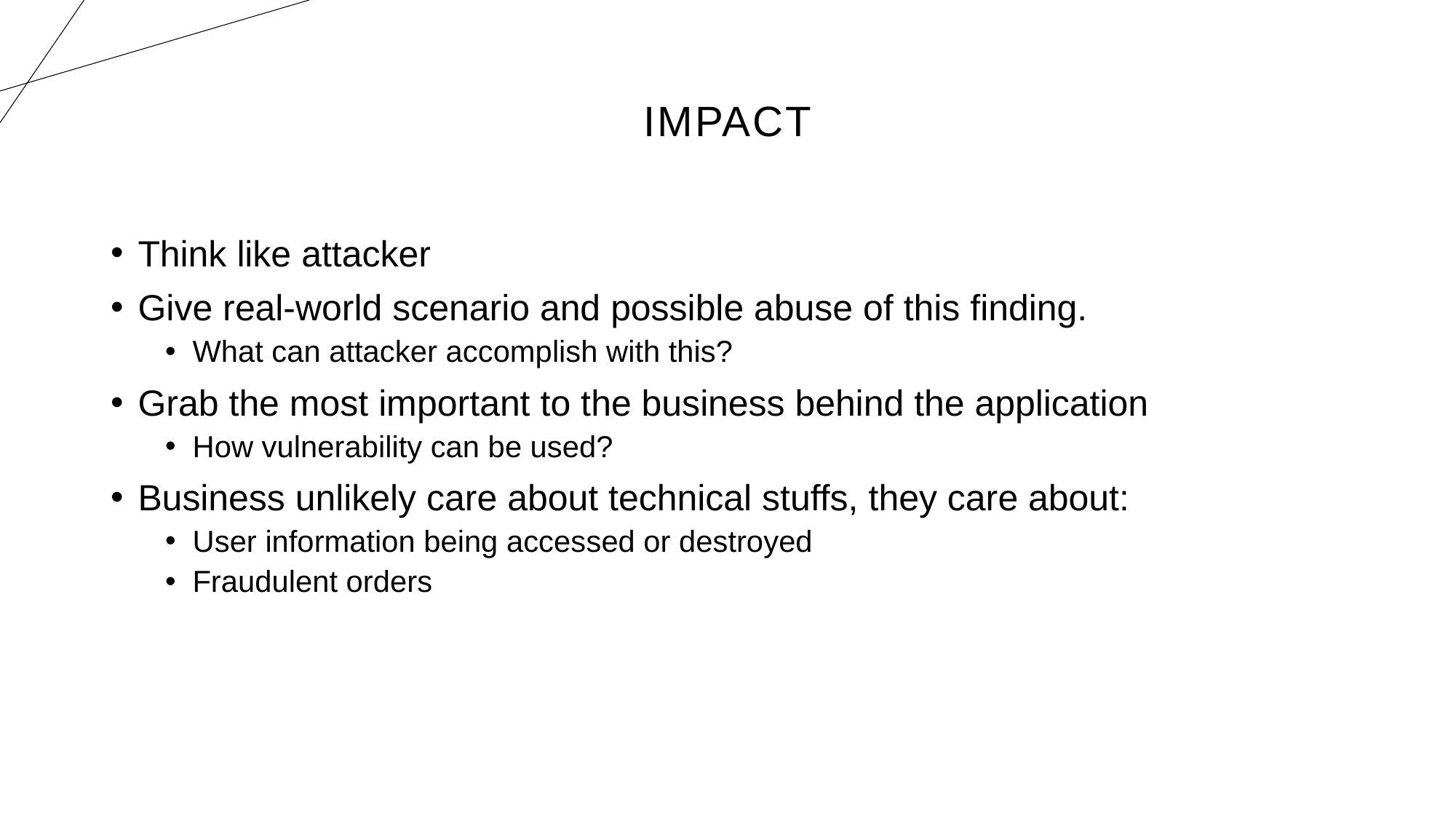

# Impact
Think like attacker
Give real-world scenario and possible abuse of this finding.
What can attacker accomplish with this?
Grab the most important to the business behind the application
How vulnerability can be used?
Business unlikely care about technical stuffs, they care about:
User information being accessed or destroyed
Fraudulent orders